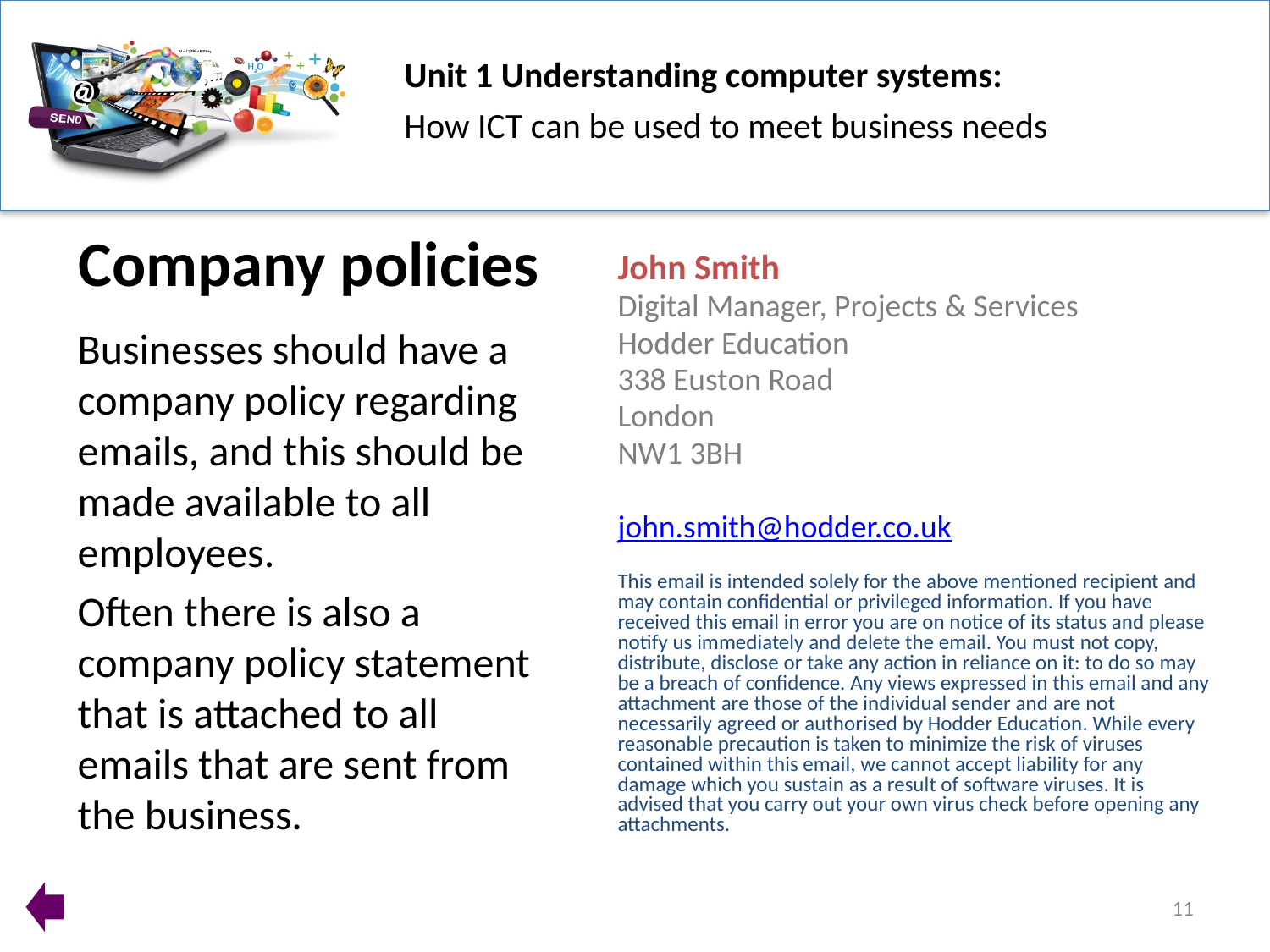

Company policies
John Smith
Digital Manager, Projects & Services
Hodder Education
338 Euston Road
London
NW1 3BH

john.smith@hodder.co.uk

This email is intended solely for the above mentioned recipient and may contain confidential or privileged information. If you have received this email in error you are on notice of its status and please notify us immediately and delete the email. You must not copy, distribute, disclose or take any action in reliance on it: to do so may be a breach of confidence. Any views expressed in this email and any attachment are those of the individual sender and are not necessarily agreed or authorised by Hodder Education. While every reasonable precaution is taken to minimize the risk of viruses contained within this email, we cannot accept liability for any damage which you sustain as a result of software viruses. It is advised that you carry out your own virus check before opening any attachments.
Businesses should have a company policy regarding emails, and this should be made available to all employees.
Often there is also a company policy statement that is attached to all emails that are sent from the business.
11